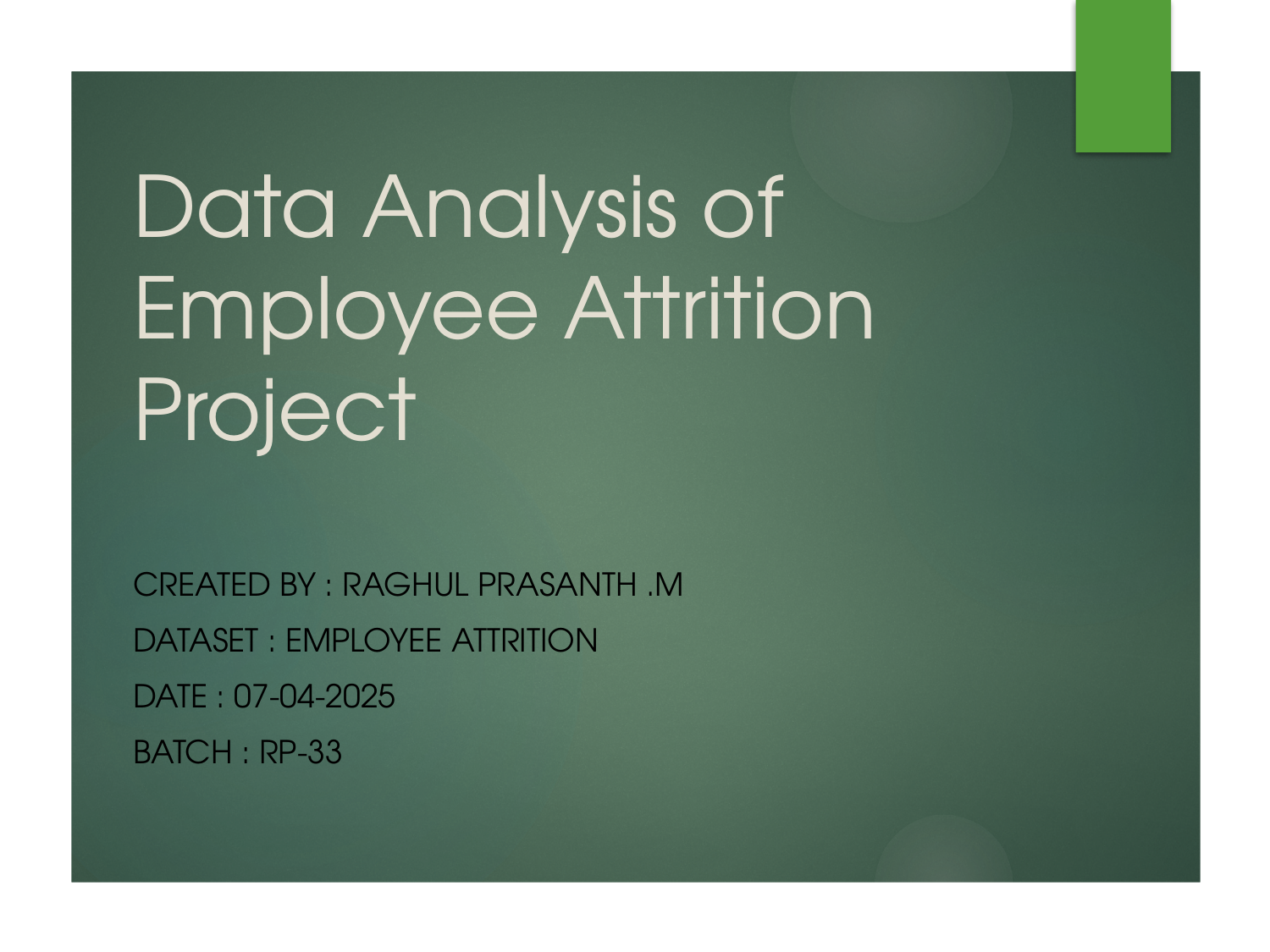

# Data Analysis of Employee Attrition  Project
Created by : Raghul Prasanth .M
Dataset : Employee Attrition
Date : 07-04-2025
Batch : RP-33